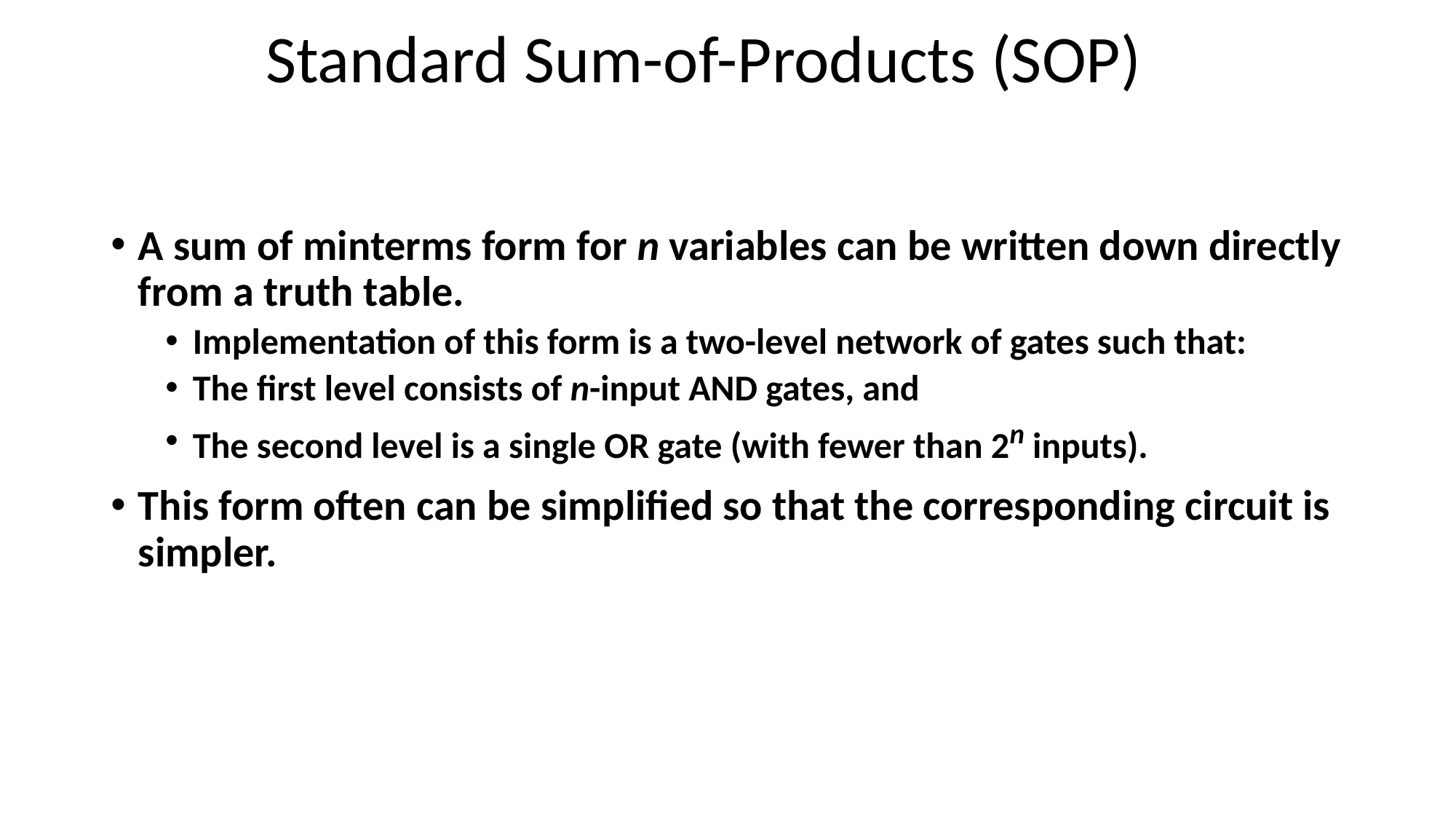

# Standard Sum-of-Products (SOP)
A sum of minterms form for n variables can be written down directly from a truth table.
Implementation of this form is a two-level network of gates such that:
The first level consists of n-input AND gates, and
The second level is a single OR gate (with fewer than 2n inputs).
This form often can be simplified so that the corresponding circuit is simpler.